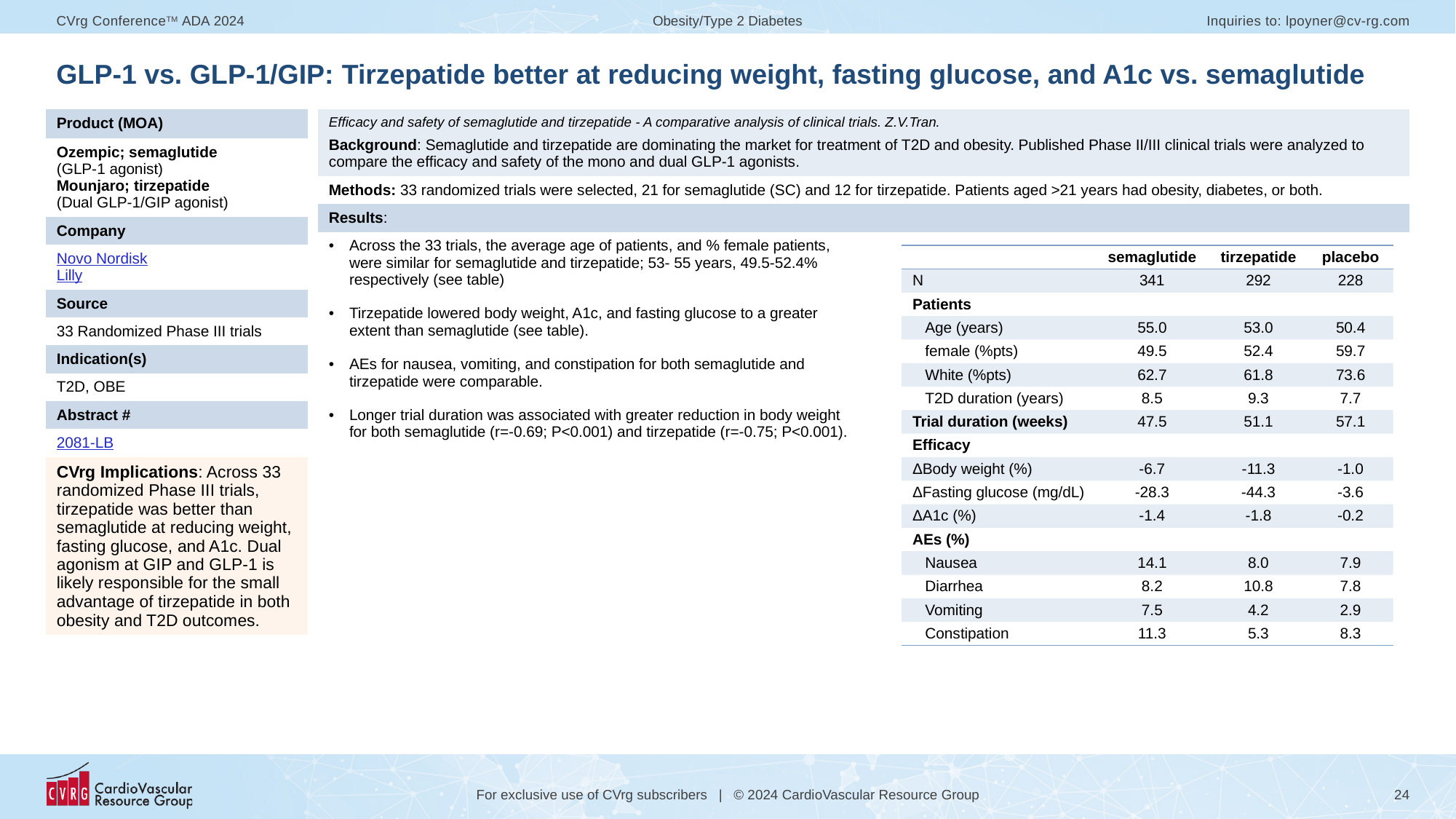

# GLP-1 vs. GLP-1/GIP: Tirzepatide better at reducing weight, fasting glucose, and A1c vs. semaglutide
| Product (MOA) |
| --- |
| Ozempic; semaglutide (GLP-1 agonist) Mounjaro; tirzepatide (Dual GLP-1/GIP agonist) |
| Company |
| Novo Nordisk Lilly |
| Source |
| 33 Randomized Phase III trials |
| Indication(s) |
| T2D, OBE |
| Abstract # |
| 2081-LB |
| CVrg Implications: Across 33 randomized Phase III trials, tirzepatide was better than semaglutide at reducing weight, fasting glucose, and A1c. Dual agonism at GIP and GLP-1 is likely responsible for the small advantage of tirzepatide in both obesity and T2D outcomes. |
| Efficacy and safety of semaglutide and tirzepatide - A comparative analysis of clinical trials. Z.V.Tran. Background: Semaglutide and tirzepatide are dominating the market for treatment of T2D and obesity. Published Phase II/III clinical trials were analyzed to compare the efficacy and safety of the mono and dual GLP-1 agonists. |  |
| --- | --- |
| Methods: 33 randomized trials were selected, 21 for semaglutide (SC) and 12 for tirzepatide. Patients aged >21 years had obesity, diabetes, or both. |  |
| Results: |  |
| Across the 33 trials, the average age of patients, and % female patients, were similar for semaglutide and tirzepatide; 53- 55 years, 49.5-52.4% respectively (see table) Tirzepatide lowered body weight, A1c, and fasting glucose to a greater extent than semaglutide (see table). AEs for nausea, vomiting, and constipation for both semaglutide and tirzepatide were comparable. Longer trial duration was associated with greater reduction in body weight for both semaglutide (r=-0.69; P<0.001) and tirzepatide (r=-0.75; P<0.001). |  |
|  | semaglutide | tirzepatide | placebo |
| --- | --- | --- | --- |
| N | 341 | 292 | 228 |
| Patients |  |  |  |
| Age (years) | 55.0 | 53.0 | 50.4 |
| female (%pts) | 49.5 | 52.4 | 59.7 |
| White (%pts) | 62.7 | 61.8 | 73.6 |
| T2D duration (years) | 8.5 | 9.3 | 7.7 |
| Trial duration (weeks) | 47.5 | 51.1 | 57.1 |
| Efficacy |  |  |  |
| ΔBody weight (%) | -6.7 | -11.3 | -1.0 |
| ΔFasting glucose (mg/dL) | -28.3 | -44.3 | -3.6 |
| ΔA1c (%) | -1.4 | -1.8 | -0.2 |
| AEs (%) |  |  |  |
| Nausea | 14.1 | 8.0 | 7.9 |
| Diarrhea | 8.2 | 10.8 | 7.8 |
| Vomiting | 7.5 | 4.2 | 2.9 |
| Constipation | 11.3 | 5.3 | 8.3 |